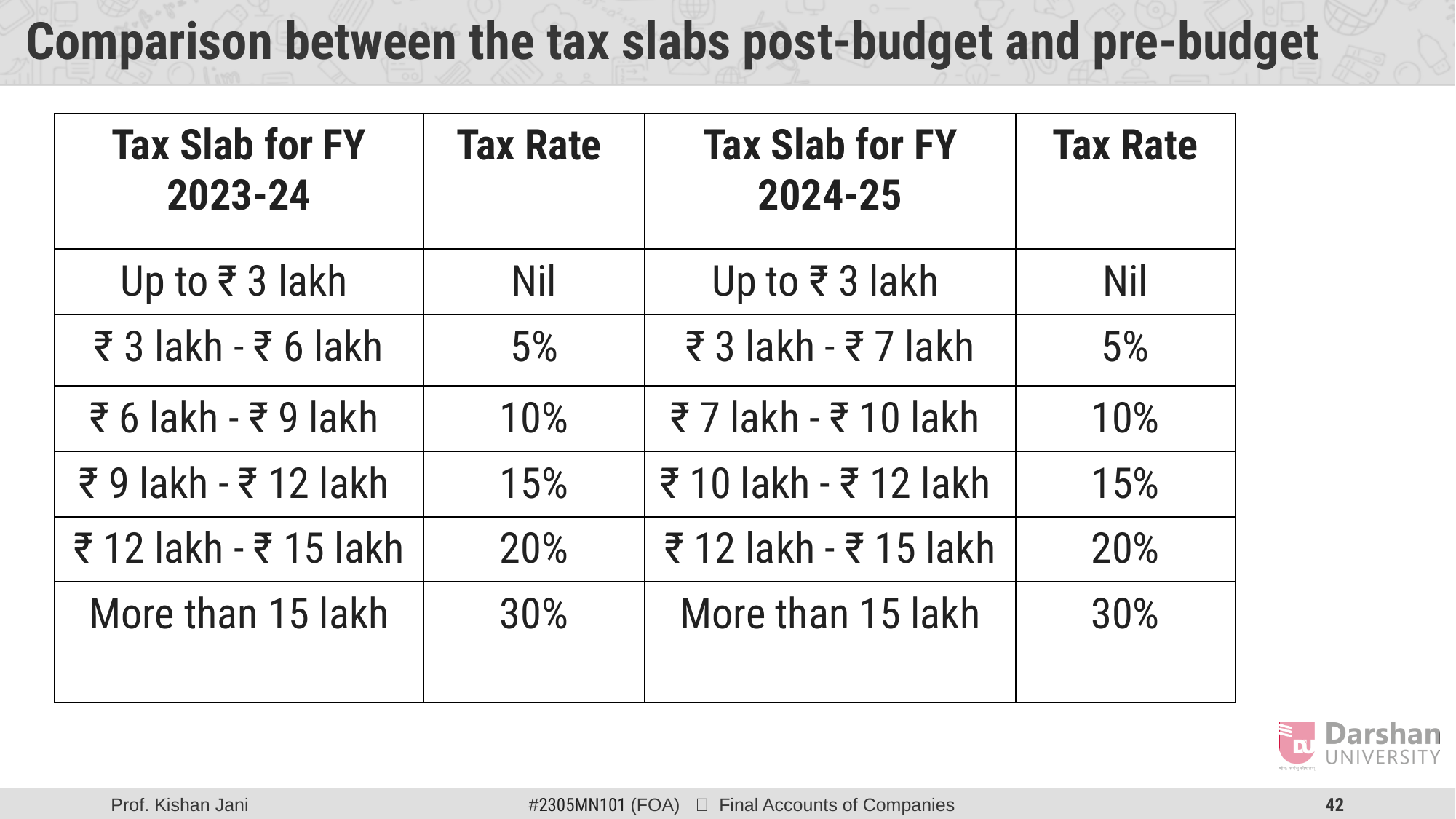

# Comparison between the tax slabs post-budget and pre-budget
| Tax Slab for FY 2023-24 | Tax Rate | Tax Slab for FY 2024-25 | Tax Rate |
| --- | --- | --- | --- |
| Up to ₹ 3 lakh | Nil | Up to ₹ 3 lakh | Nil |
| ₹ 3 lakh - ₹ 6 lakh | 5% | ₹ 3 lakh - ₹ 7 lakh | 5% |
| ₹ 6 lakh - ₹ 9 lakh | 10% | ₹ 7 lakh - ₹ 10 lakh | 10% |
| ₹ 9 lakh - ₹ 12 lakh | 15% | ₹ 10 lakh - ₹ 12 lakh | 15% |
| ₹ 12 lakh - ₹ 15 lakh | 20% | ₹ 12 lakh - ₹ 15 lakh | 20% |
| More than 15 lakh | 30% | More than 15 lakh | 30% |